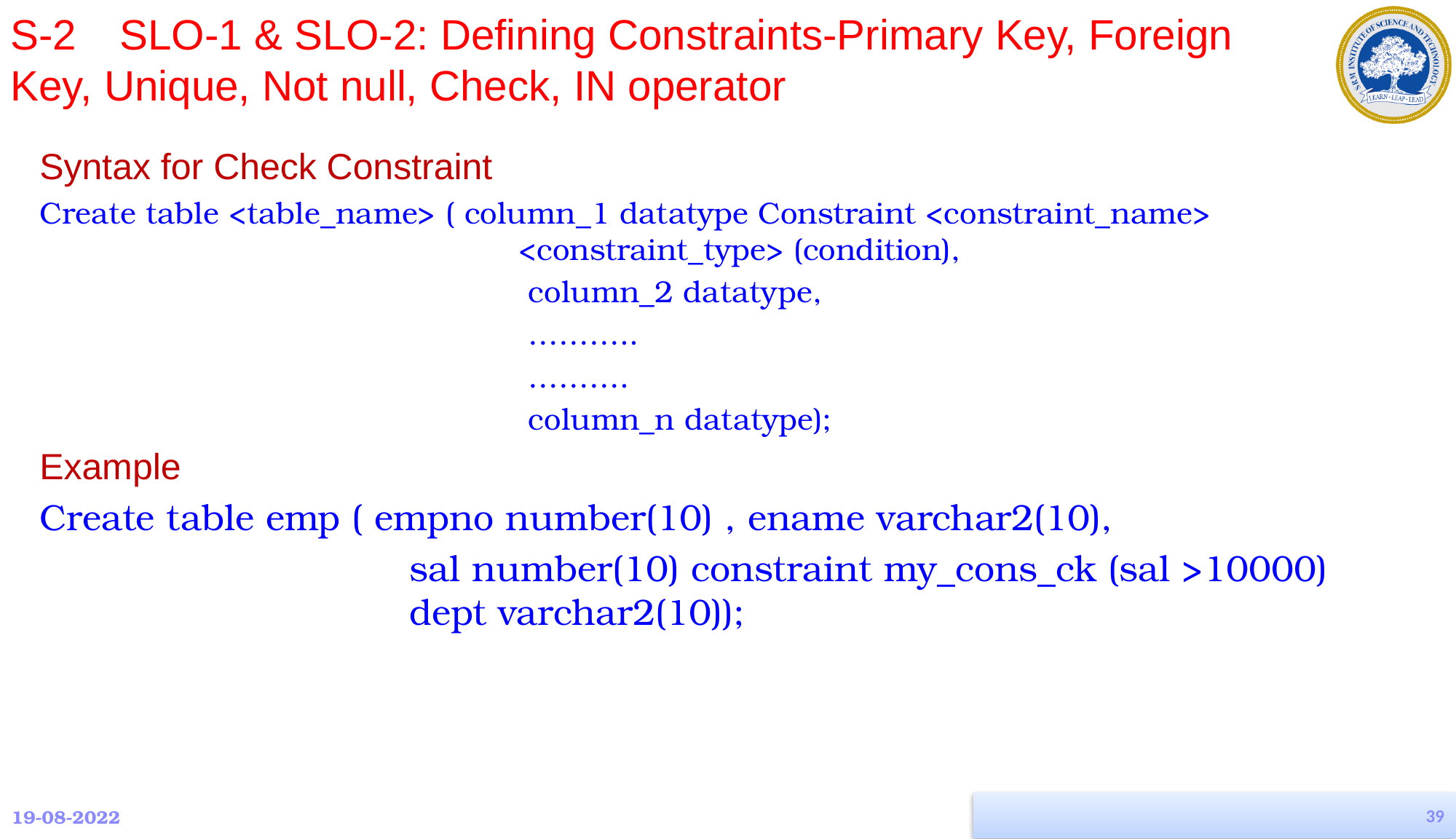

S-2 	SLO-1 & SLO-2: Defining Constraints-Primary Key, Foreign Key, Unique, Not null, Check, IN operator
Syntax for Check Constraint
Create table <table_name> ( column_1 datatype Constraint <constraint_name> 					<constraint_type> (condition),
					 column_2 datatype,
				     	 ………..
				      	 ……….
				      	 column_n datatype);
Example
Create table emp ( empno number(10) , ename varchar2(10),
				sal number(10) constraint my_cons_ck (sal >10000) 			dept varchar2(10));

39
19-08-2022